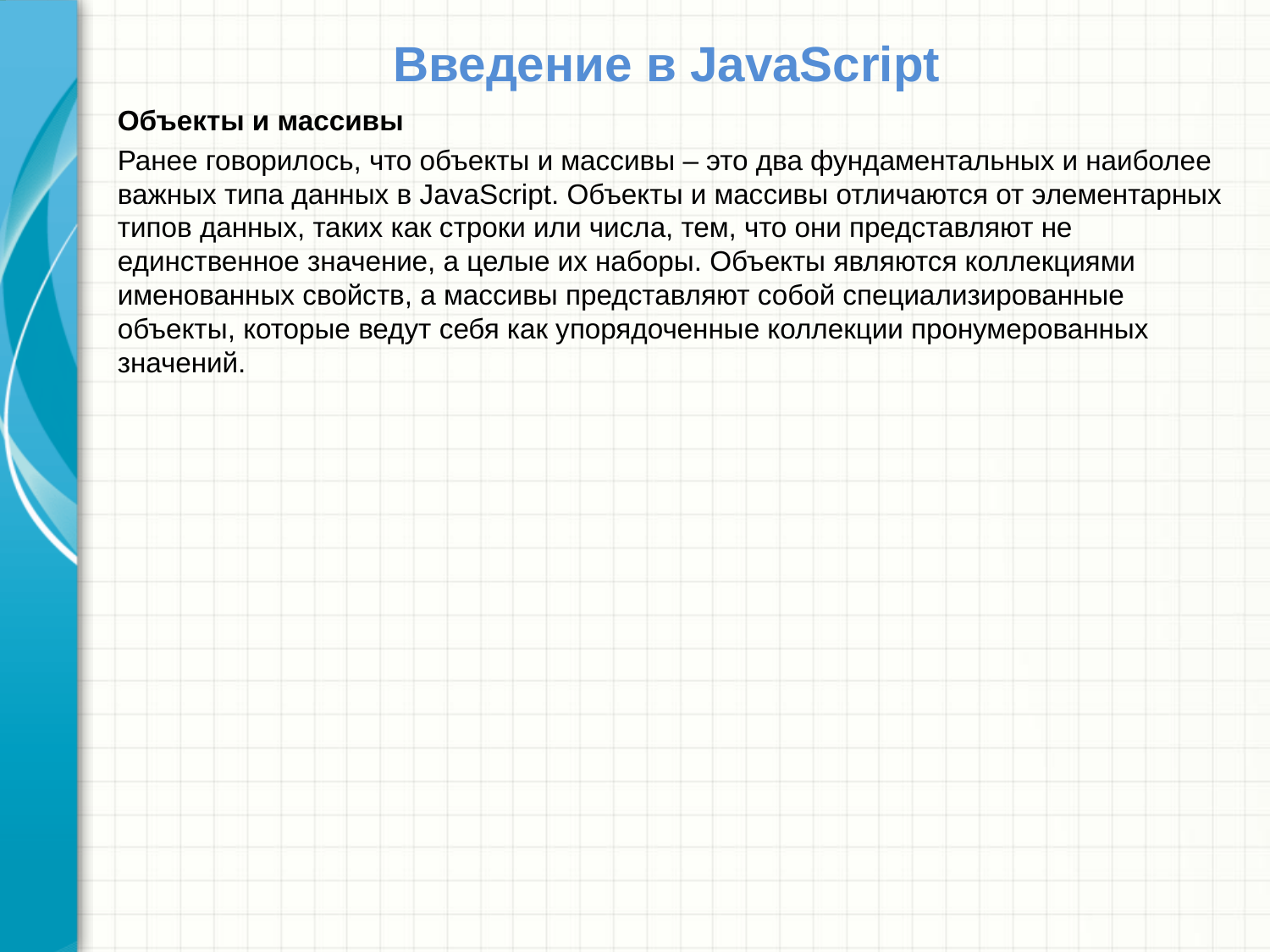

# Введение в JavaScript
Объекты и массивы
Ранее говорилось, что объекты и массивы – это два фундаментальных и наиболее важных типа данных в JavaScript. Объекты и массивы отличаются от элементарных типов данных, таких как строки или числа, тем, что они представляют не единственное значение, а целые их наборы. Объекты являются коллекциями именованных свойств, а массивы представляют собой специализированные объекты, которые ведут себя как упорядоченные коллекции пронумерованных значений.